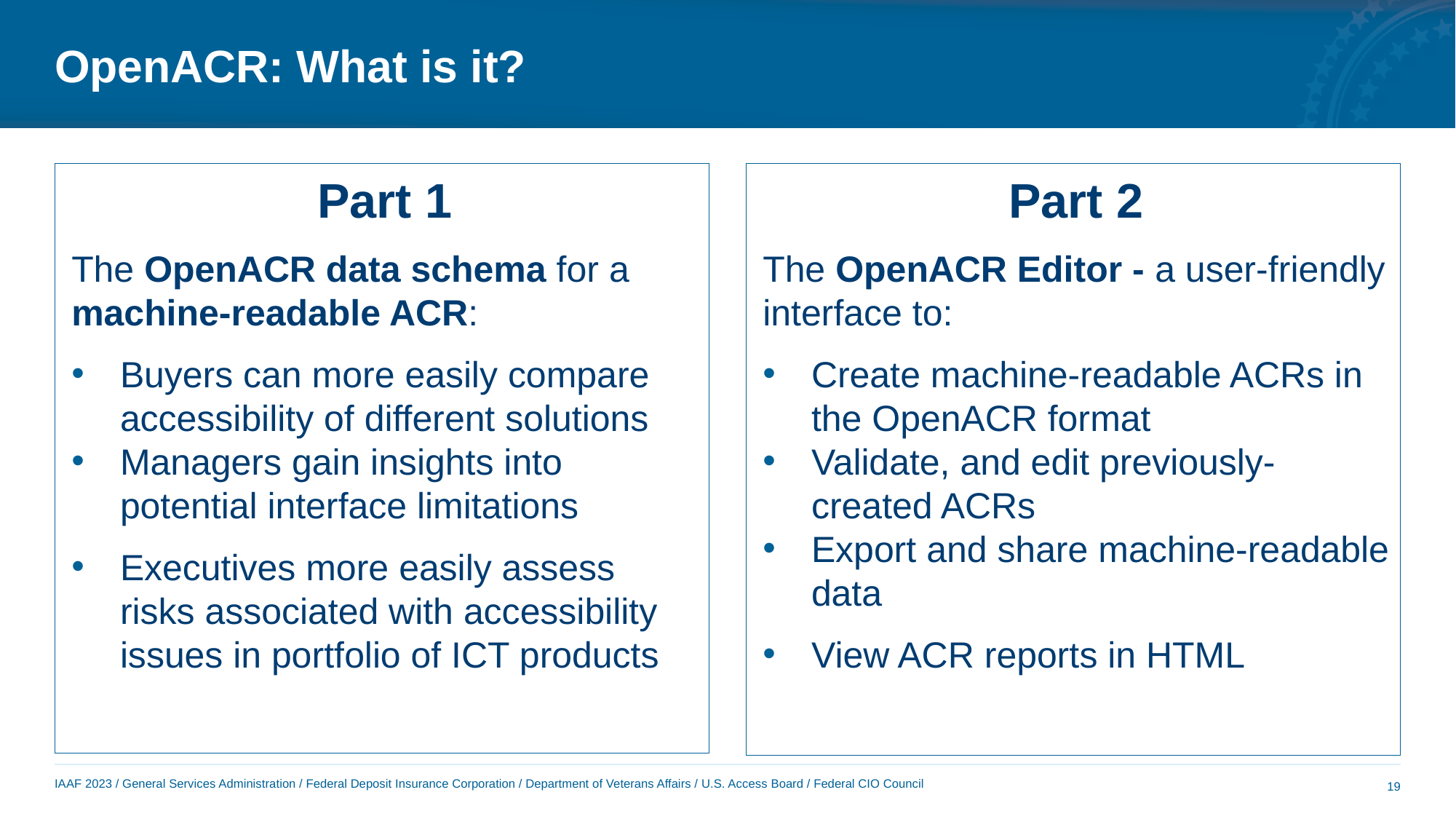

# OpenACR: What is it?
Part 1
The OpenACR data schema for a machine-readable ACR:
Buyers can more easily compare accessibility of different solutions
Managers gain insights into potential interface limitations
Executives more easily assess risks associated with accessibility issues in portfolio of ICT products
Part 2
The OpenACR Editor - a user-friendly interface to:
Create machine-readable ACRs in the OpenACR format
Validate, and edit previously-created ACRs
Export and share machine-readable data
View ACR reports in HTML

19